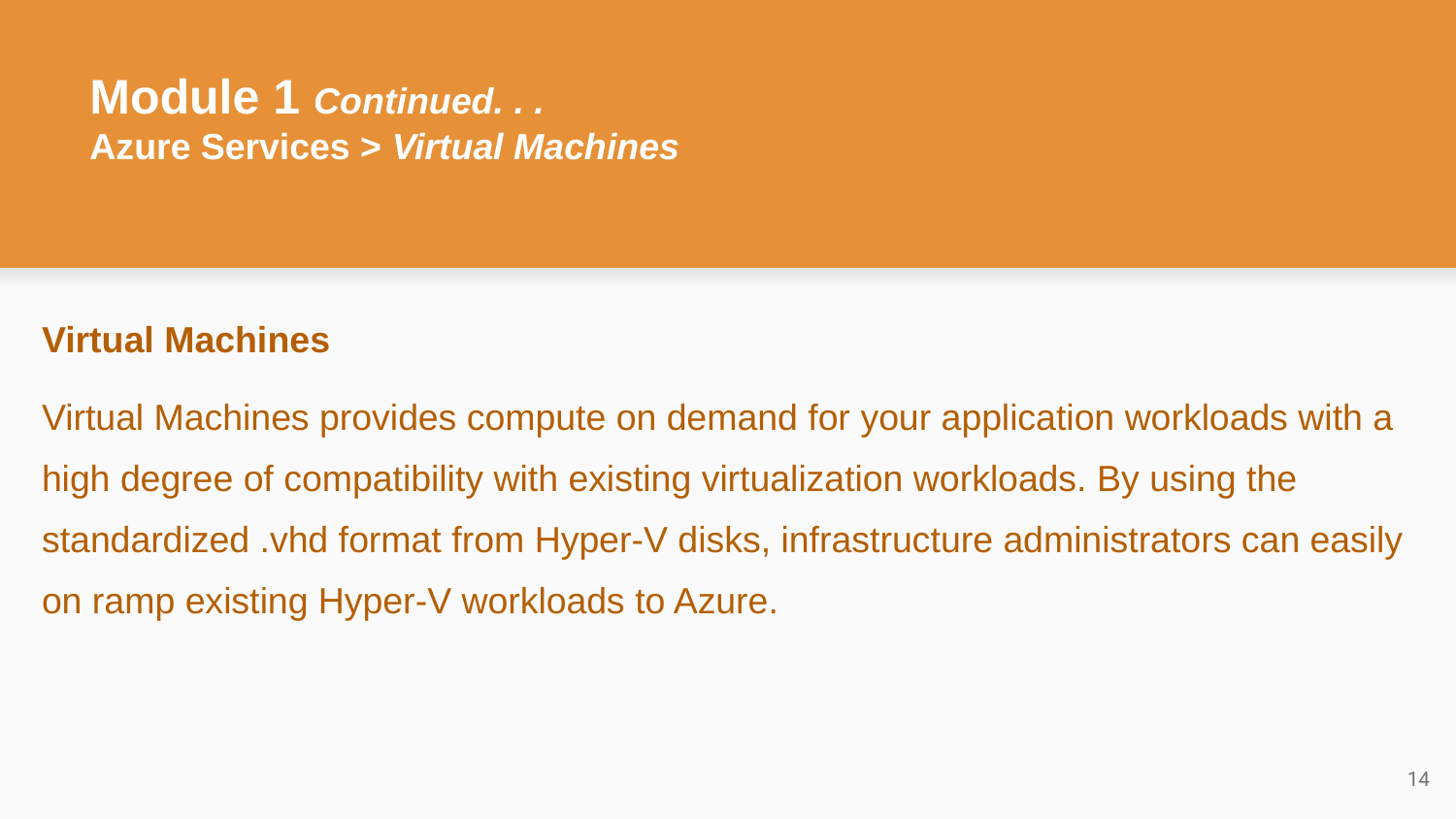

# Module 1 Continued. . .
Azure Services > Virtual Machines

Virtual Machines
Virtual Machines provides compute on demand for your application workloads with a high degree of compatibility with existing virtualization workloads. By using the standardized .vhd format from Hyper-V disks, infrastructure administrators can easily on ramp existing Hyper-V workloads to Azure.

14